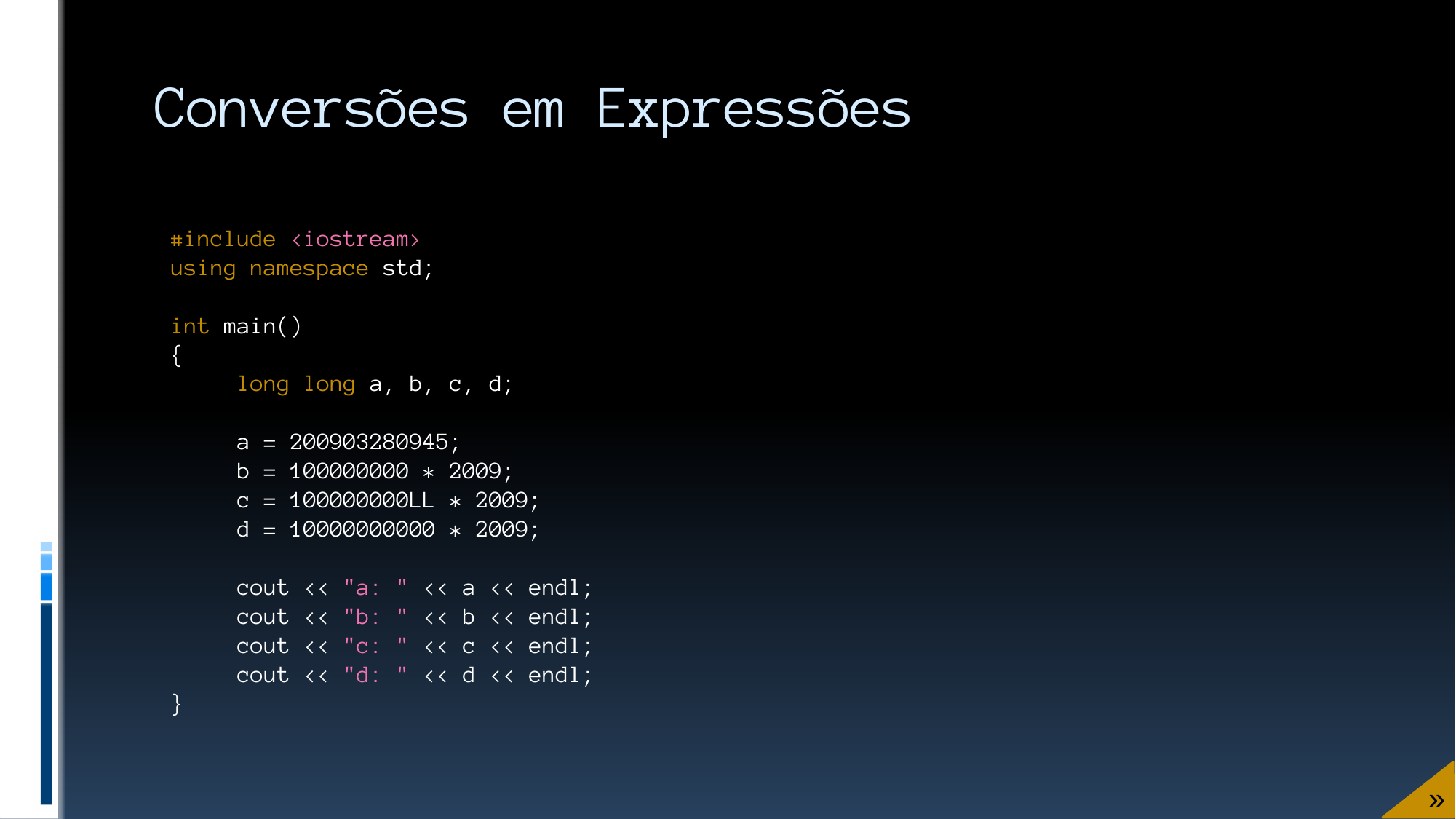

# Conversões em Expressões
#include <iostream>
using namespace std;

int main()
{
     long long a, b, c, d;

     a = 200903280945;
     b = 100000000 * 2009;
     c = 100000000LL * 2009;
     d = 10000000000 * 2009;

     cout << "a: " << a << endl;
     cout << "b: " << b << endl;
     cout << "c: " << c << endl;
     cout << "d: " << d << endl;
}

»